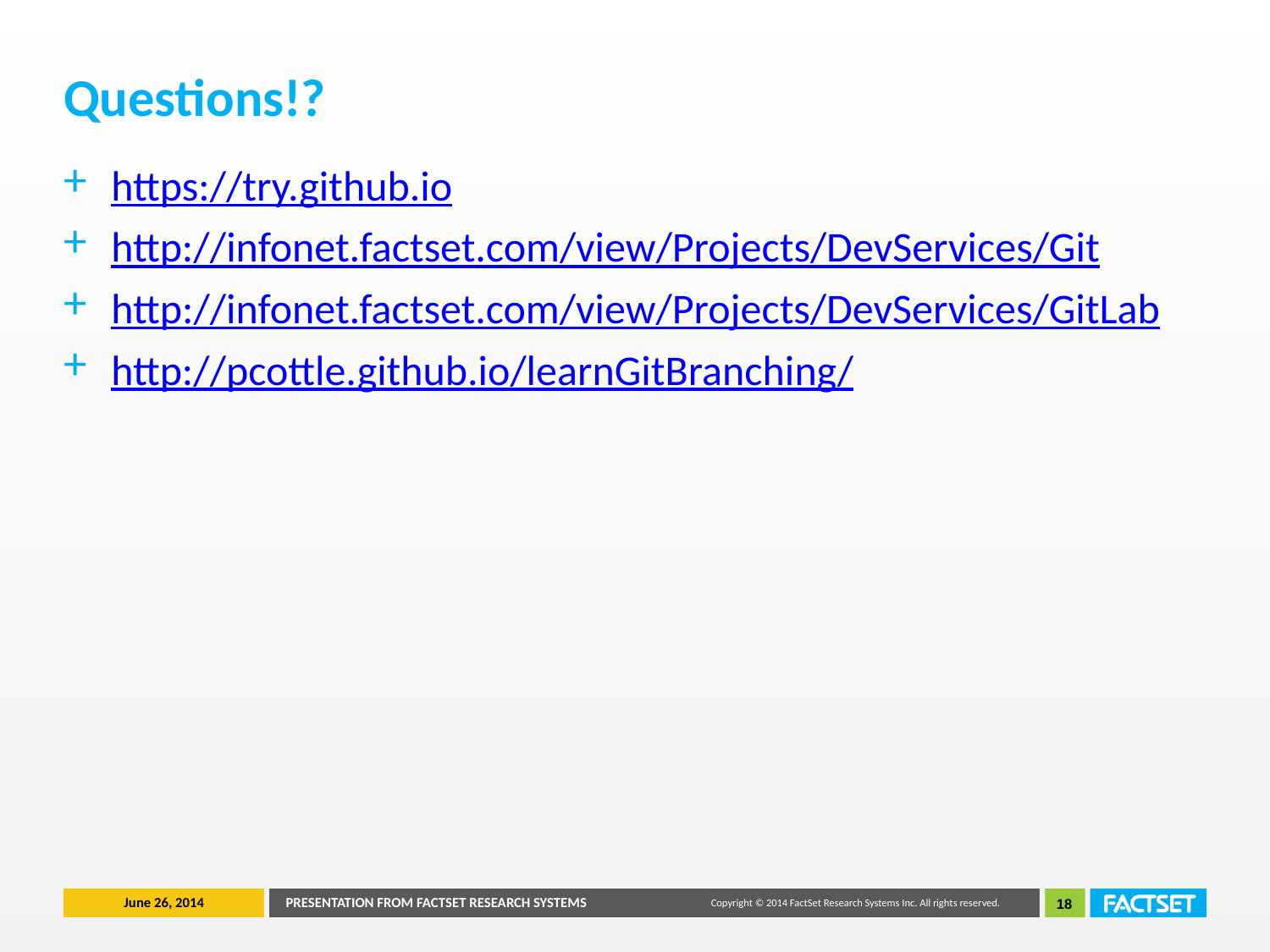

# Questions!?
https://try.github.io
http://infonet.factset.com/view/Projects/DevServices/Git
http://infonet.factset.com/view/Projects/DevServices/GitLab
http://pcottle.github.io/learnGitBranching/
June 26, 2014
PRESENTATION FROM FACTSET RESEARCH SYSTEMS
18